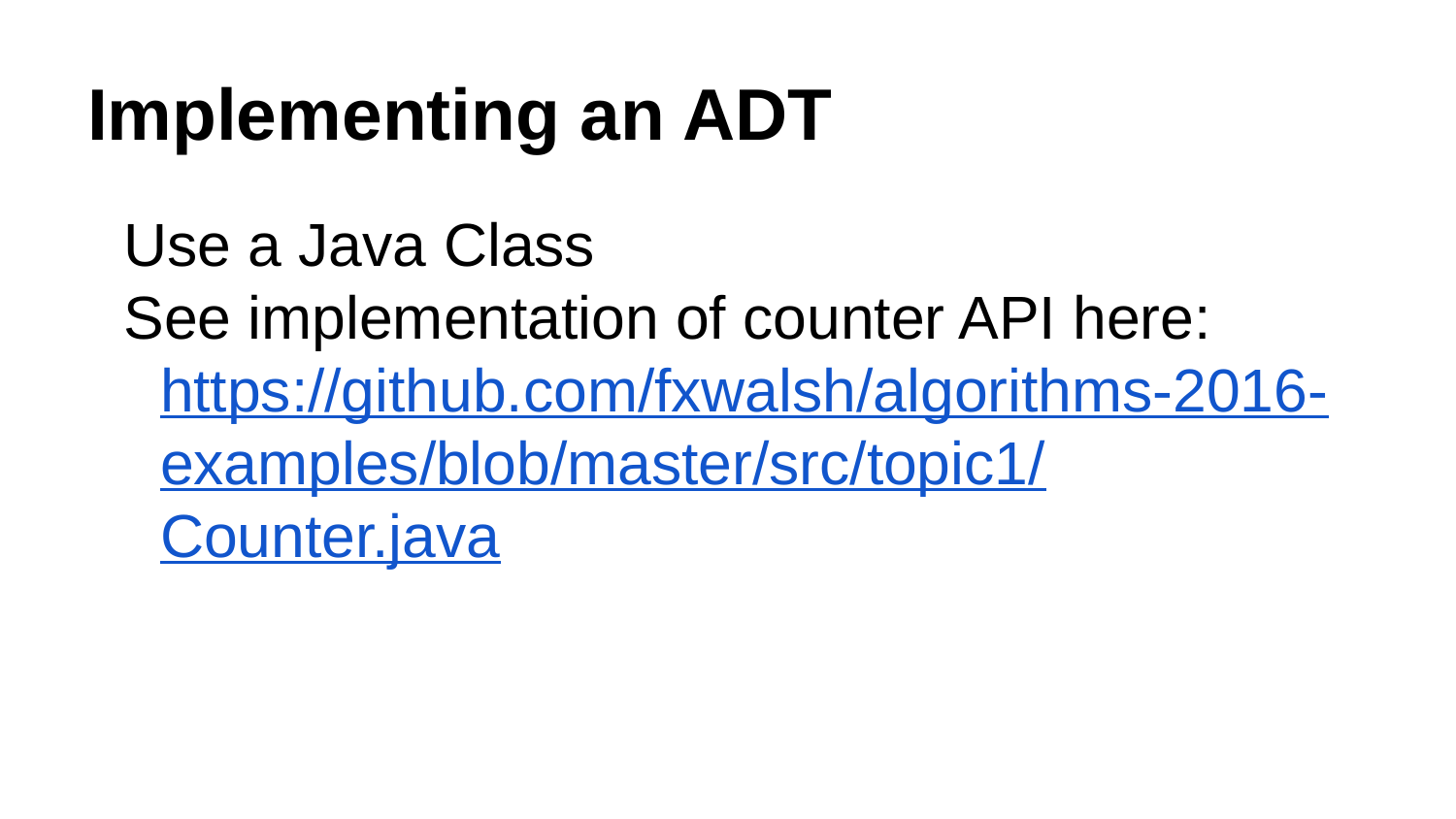

# Implementing an ADT
Use a Java Class
See implementation of counter API here:
https://github.com/fxwalsh/algorithms-2016-examples/blob/master/src/topic1/Counter.java